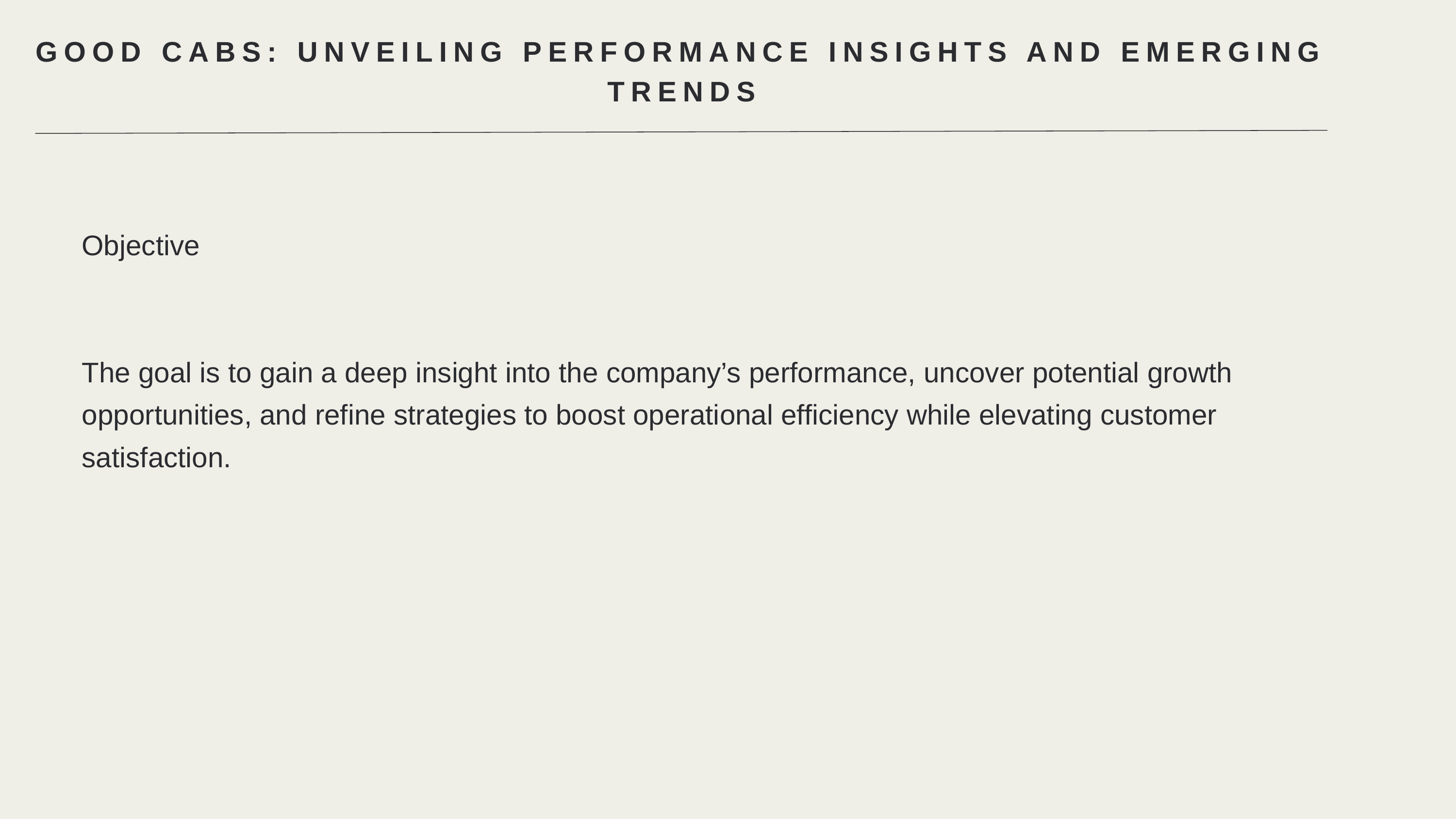

GOOD CABS: UNVEILING PERFORMANCE INSIGHTS AND EMERGING TRENDS

Objective

The goal is to gain a deep insight into the company’s performance, uncover potential growth opportunities, and refine strategies to boost operational efficiency while elevating customer satisfaction.